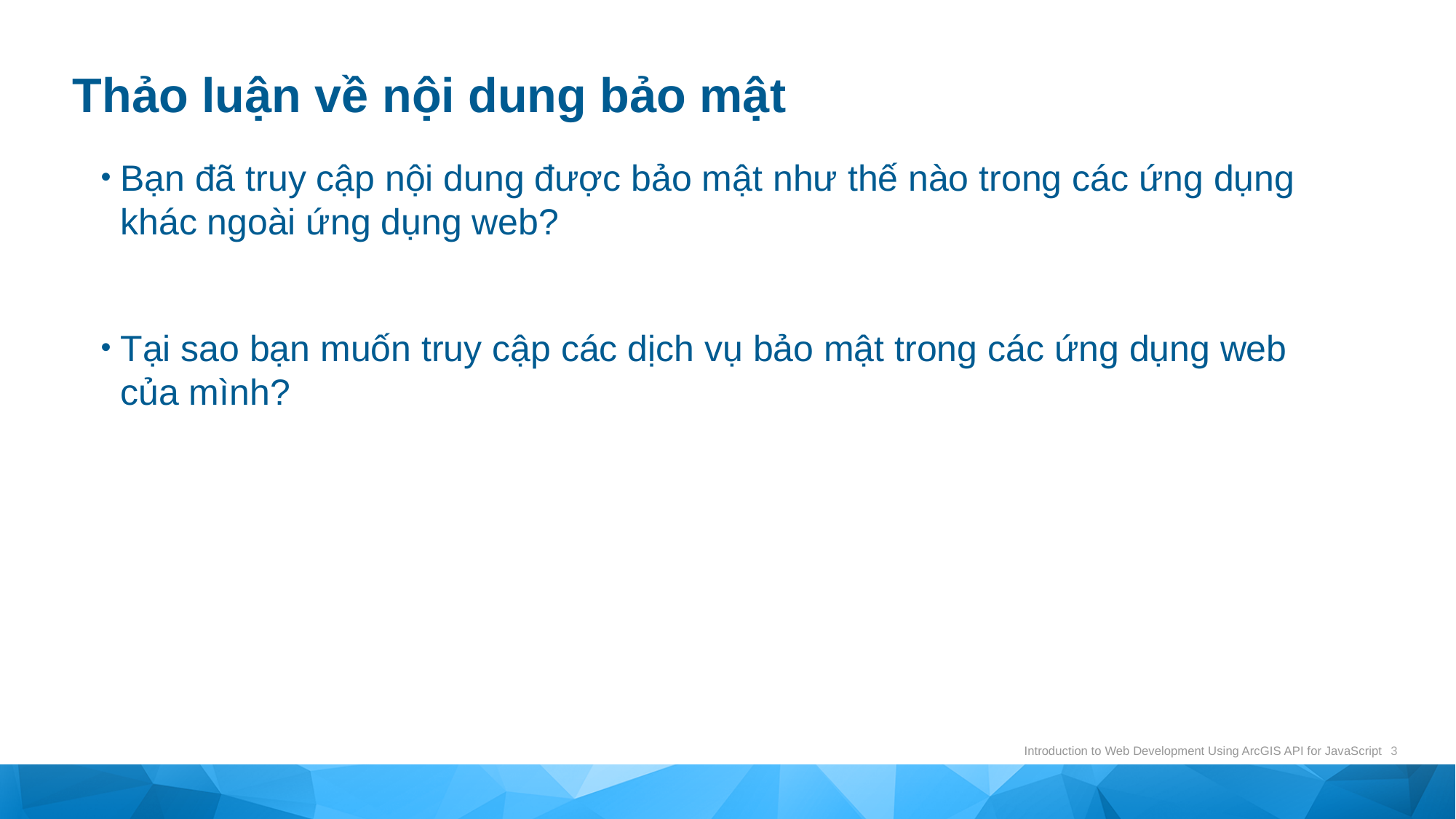

# Thảo luận về nội dung bảo mật
Bạn đã truy cập nội dung được bảo mật như thế nào trong các ứng dụng khác ngoài ứng dụng web?

Tại sao bạn muốn truy cập các dịch vụ bảo mật trong các ứng dụng web của mình?